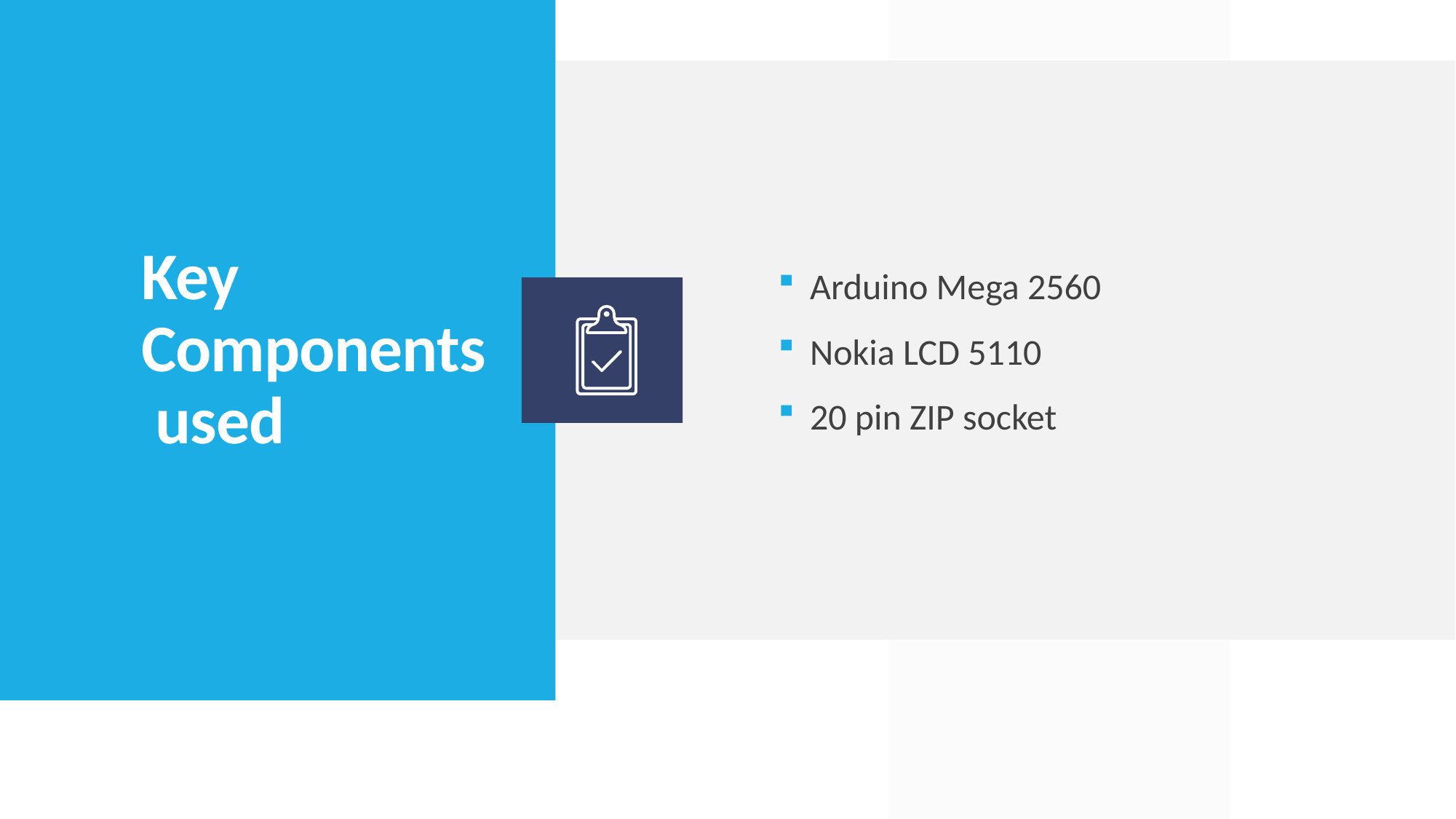

Arduino Mega 2560
Nokia LCD 5110
20 pin ZIP socket
# Key Components  used